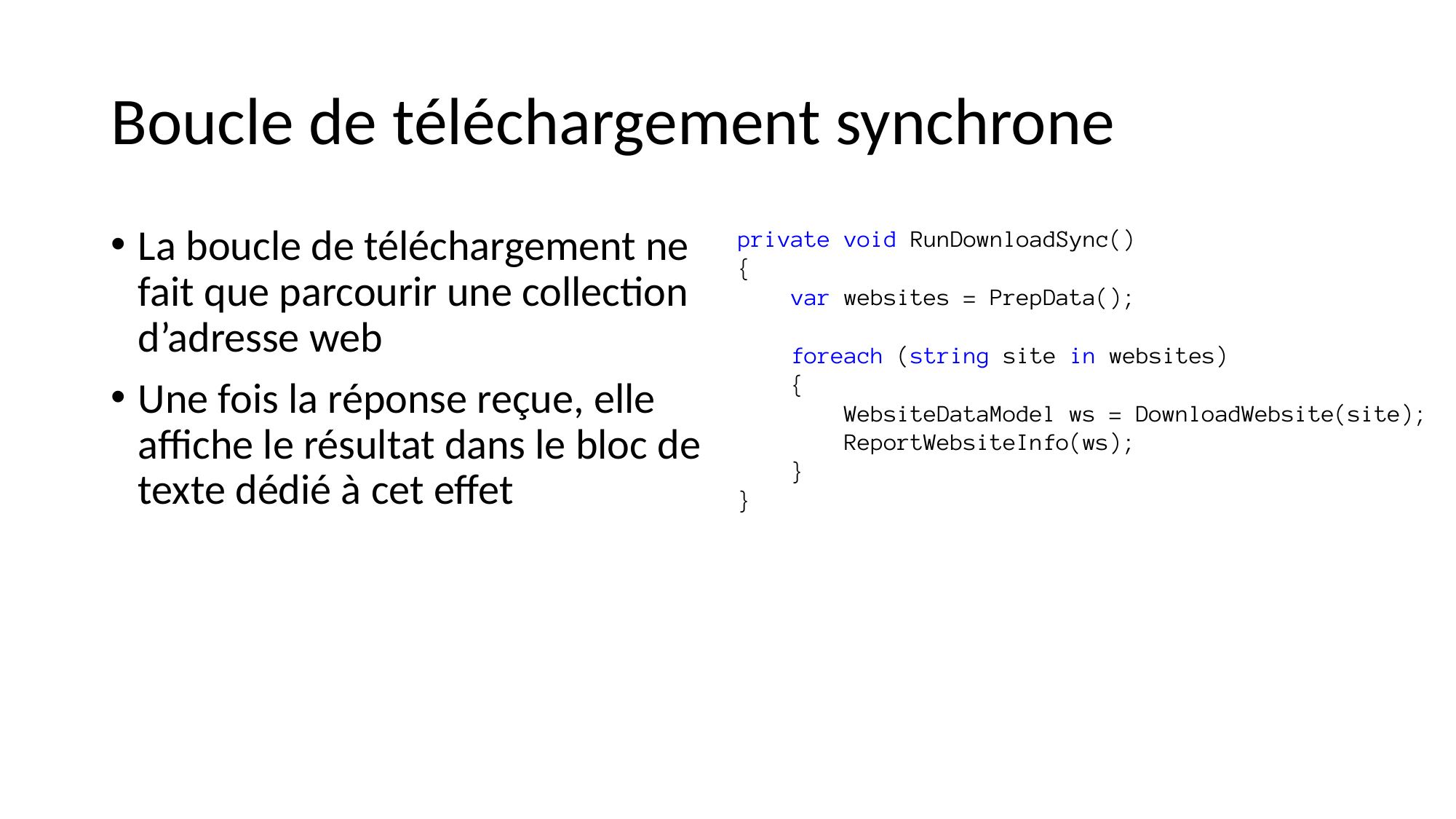

# Boucle de téléchargement synchrone
private void RunDownloadSync()
{
    var websites = PrepData();

    foreach (string site in websites)
    {
        WebsiteDataModel ws = DownloadWebsite(site);
        ReportWebsiteInfo(ws);
    }
}
La boucle de téléchargement ne fait que parcourir une collection d’adresse web
Une fois la réponse reçue, elle affiche le résultat dans le bloc de texte dédié à cet effet